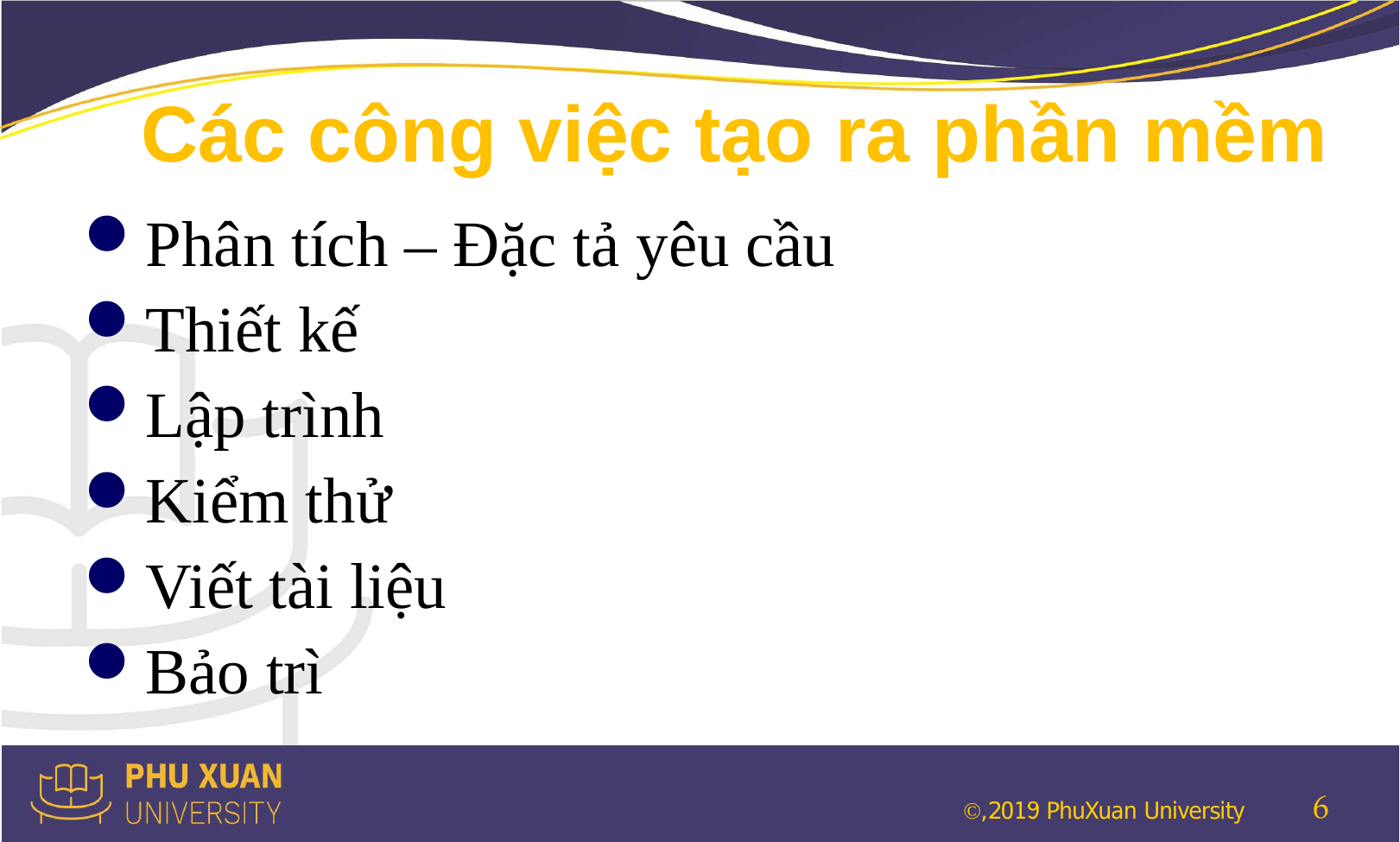

# Các công việc tạo ra phần mềm
Phân tích – Đặc tả yêu cầu
Thiết kế
Lập trình
Kiểm thử
Viết tài liệu
Bảo trì

6